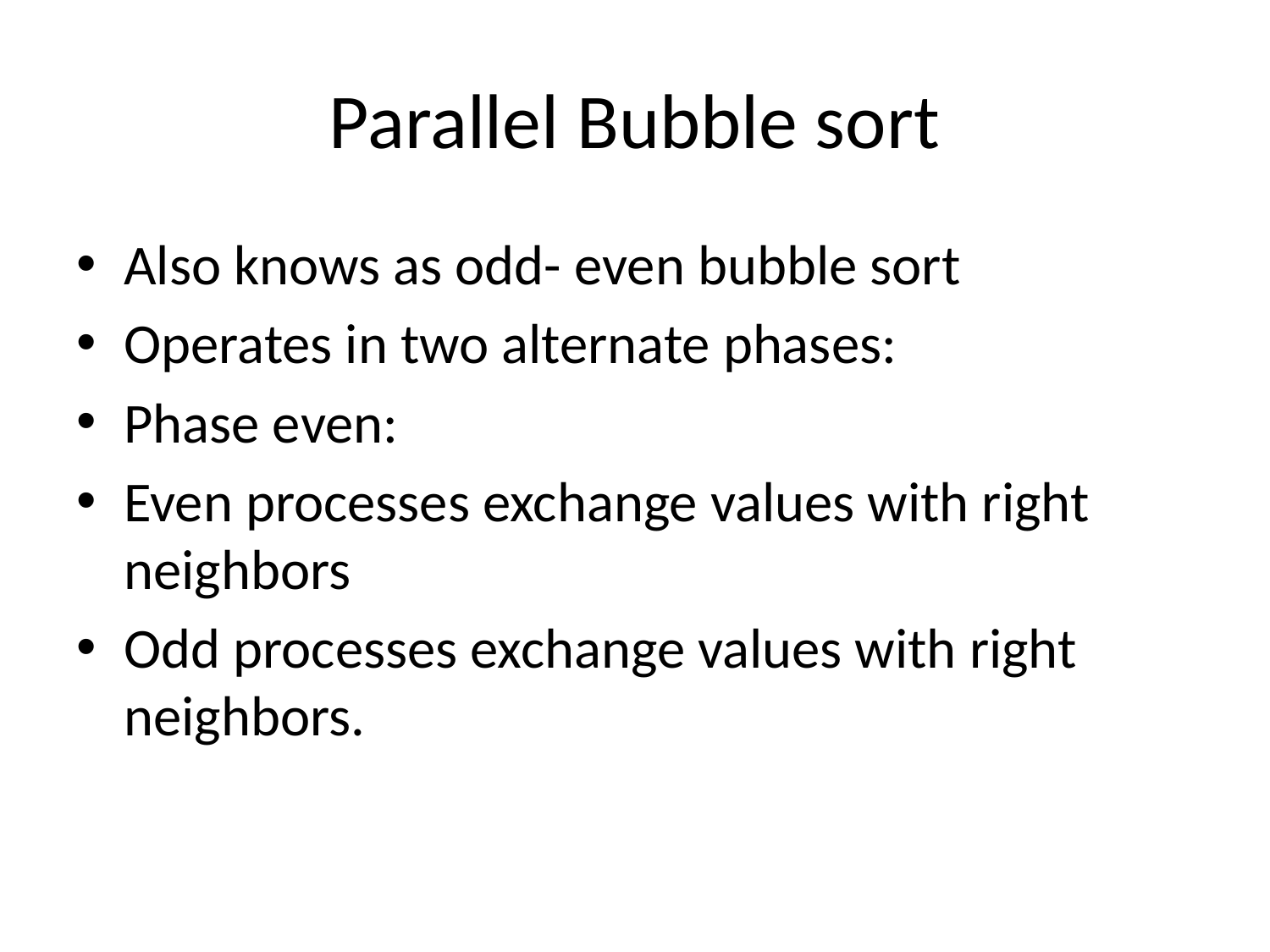

# Parallel Bubble sort
Also knows as odd- even bubble sort
Operates in two alternate phases:
Phase even:
Even processes exchange values with right neighbors
Odd processes exchange values with right neighbors.